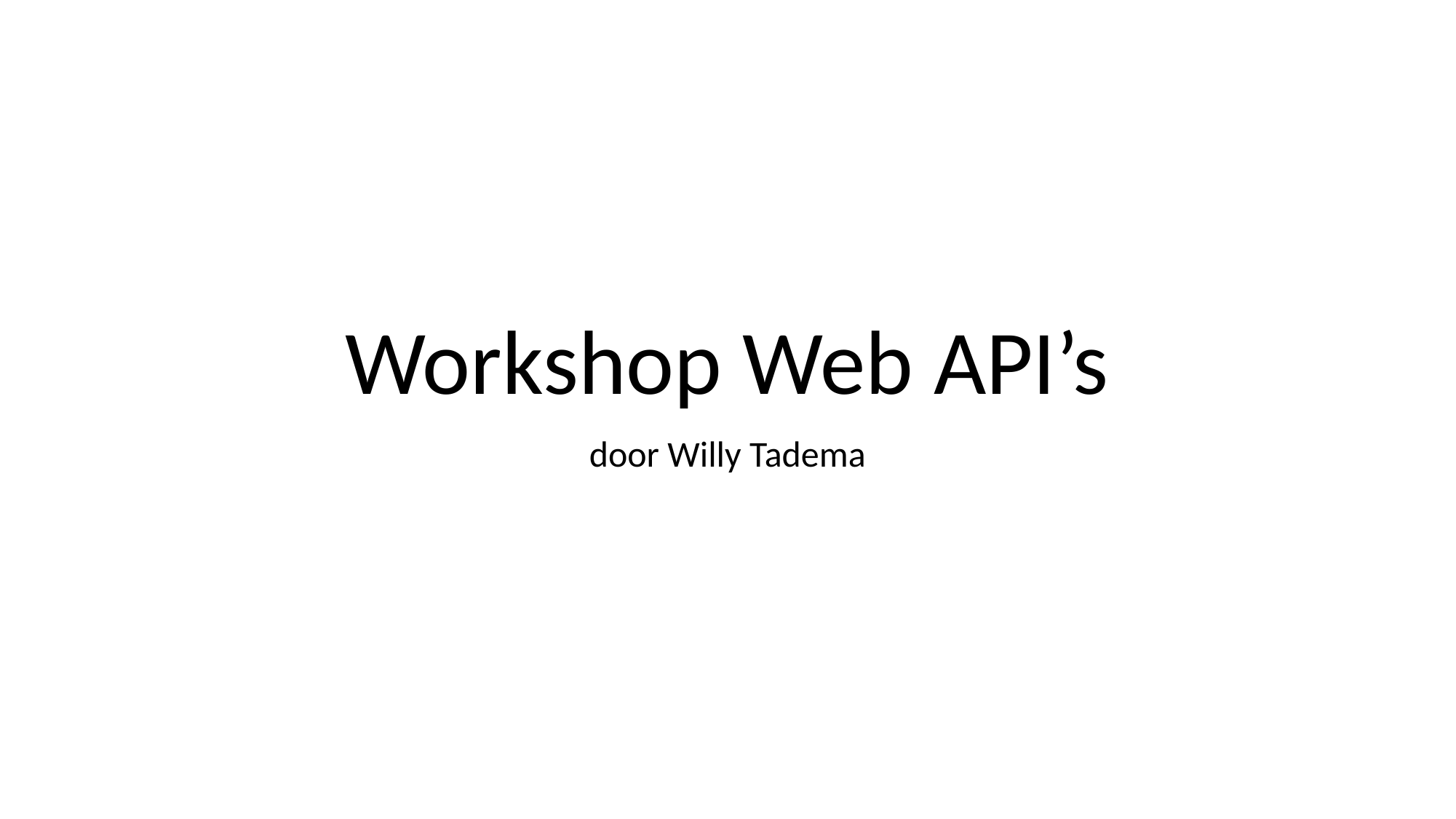

# Workshop Web API’s
door Willy Tadema